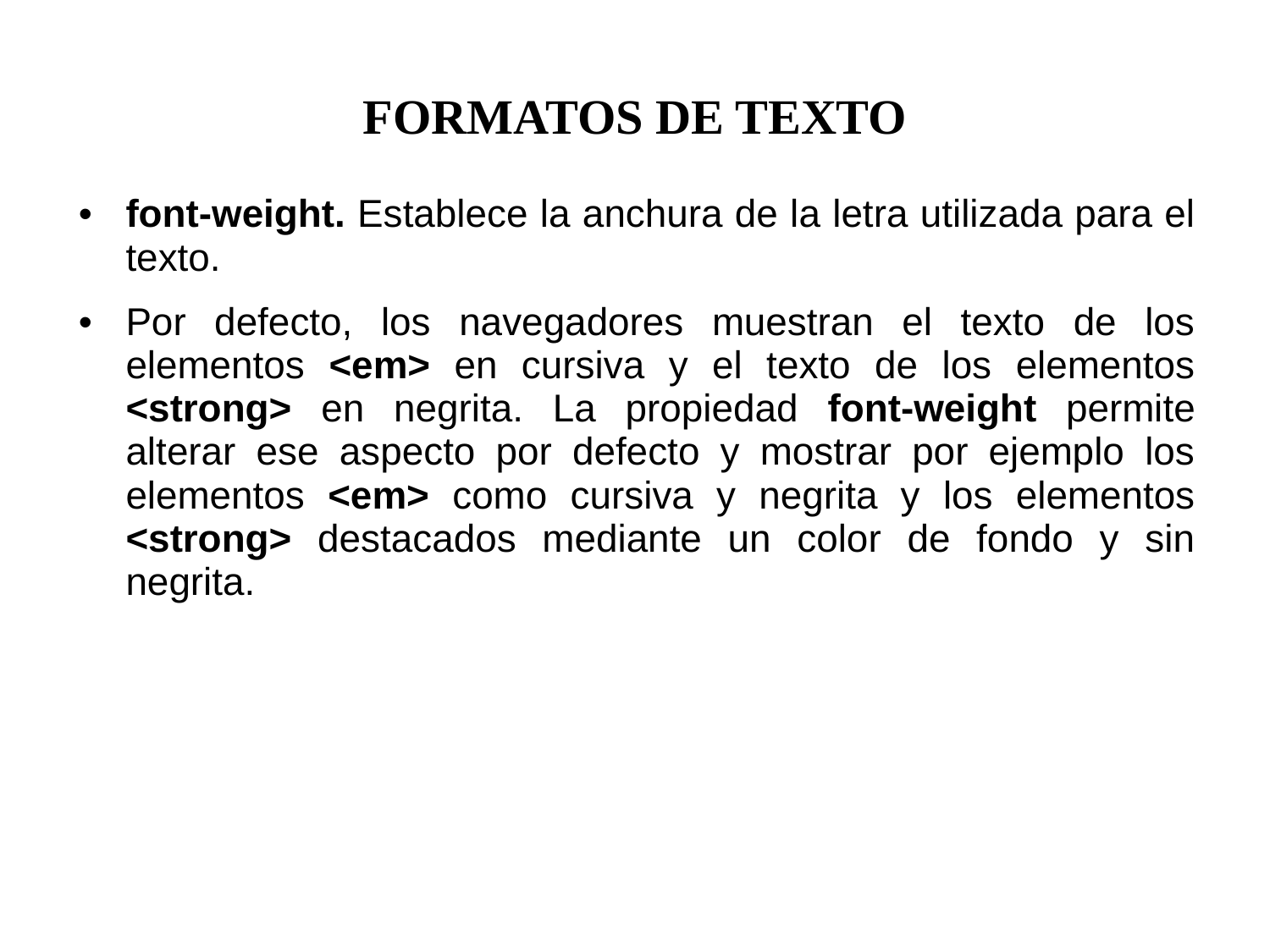

FORMATOS DE TEXTO
font-weight. Establece la anchura de la letra utilizada para el texto.
Por defecto, los navegadores muestran el texto de los elementos <em> en cursiva y el texto de los elementos <strong> en negrita. La propiedad font-weight permite alterar ese aspecto por defecto y mostrar por ejemplo los elementos <em> como cursiva y negrita y los elementos <strong> destacados mediante un color de fondo y sin negrita.